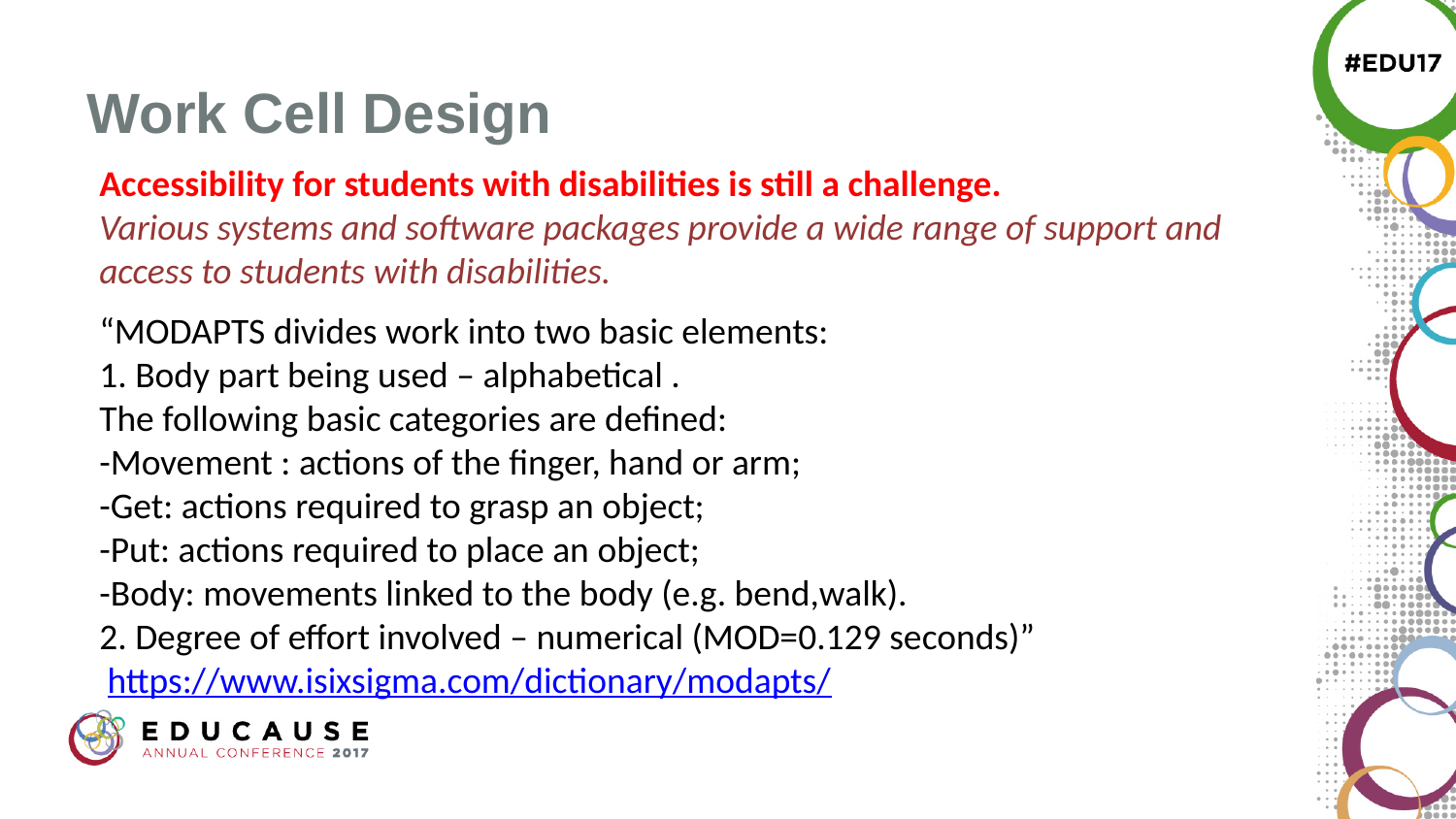

# Work Cell Design
Accessibility for students with disabilities is still a challenge.
Various systems and software packages provide a wide range of support and access to students with disabilities.
“MODAPTS divides work into two basic elements:
1. Body part being used – alphabetical .
The following basic categories are defined:
-Movement : actions of the finger, hand or arm;
-Get: actions required to grasp an object;
-Put: actions required to place an object;
-Body: movements linked to the body (e.g. bend,walk).
2. Degree of effort involved – numerical (MOD=0.129 seconds)”
 https://www.isixsigma.com/dictionary/modapts/